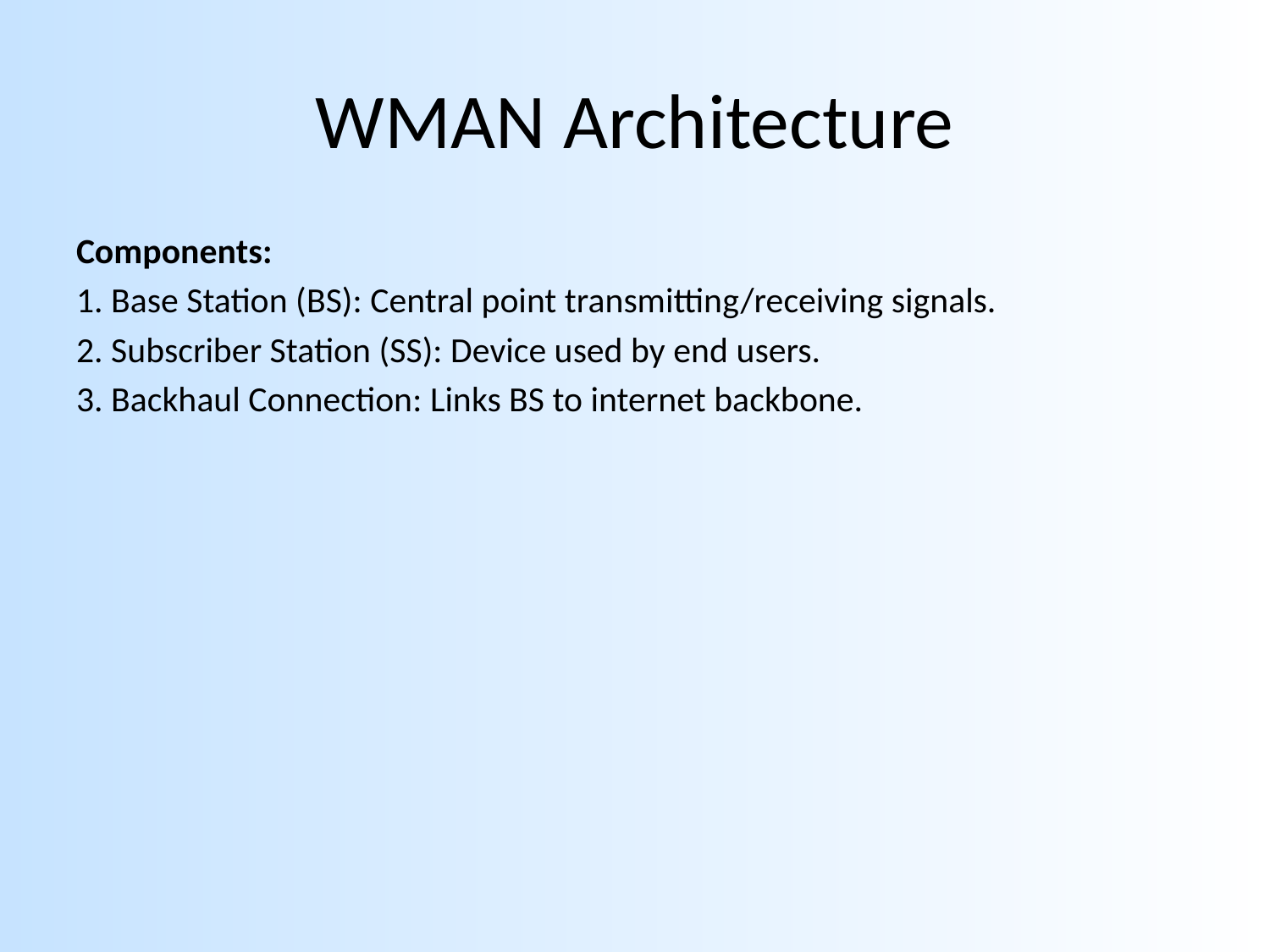

# WMAN Architecture
Components:
1. Base Station (BS): Central point transmitting/receiving signals.
2. Subscriber Station (SS): Device used by end users.
3. Backhaul Connection: Links BS to internet backbone.